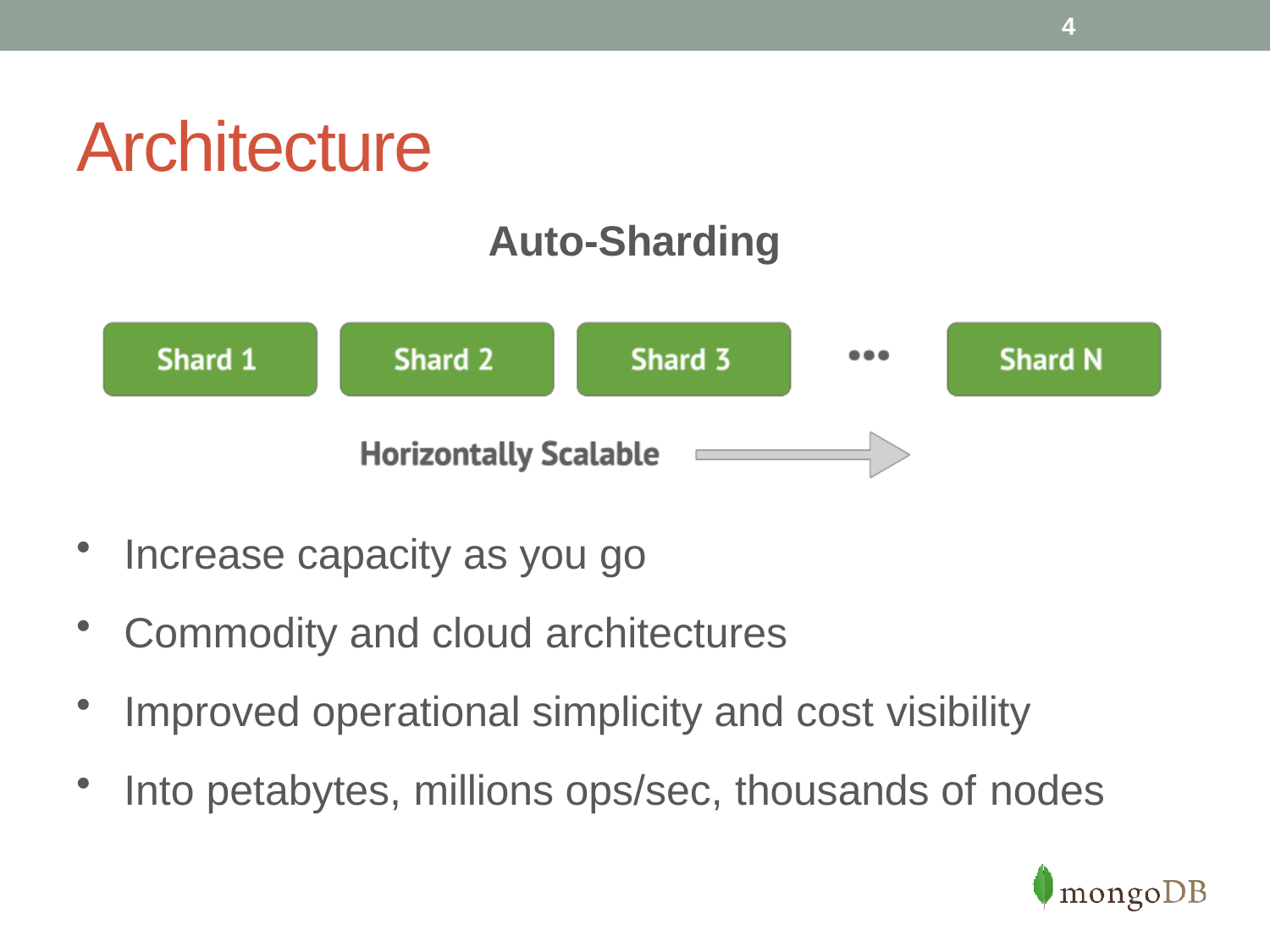

4
# Architecture
Auto-Sharding

Increase capacity as you go
Commodity and cloud architectures
Improved operational simplicity and cost visibility
Into petabytes, millions ops/sec, thousands of nodes